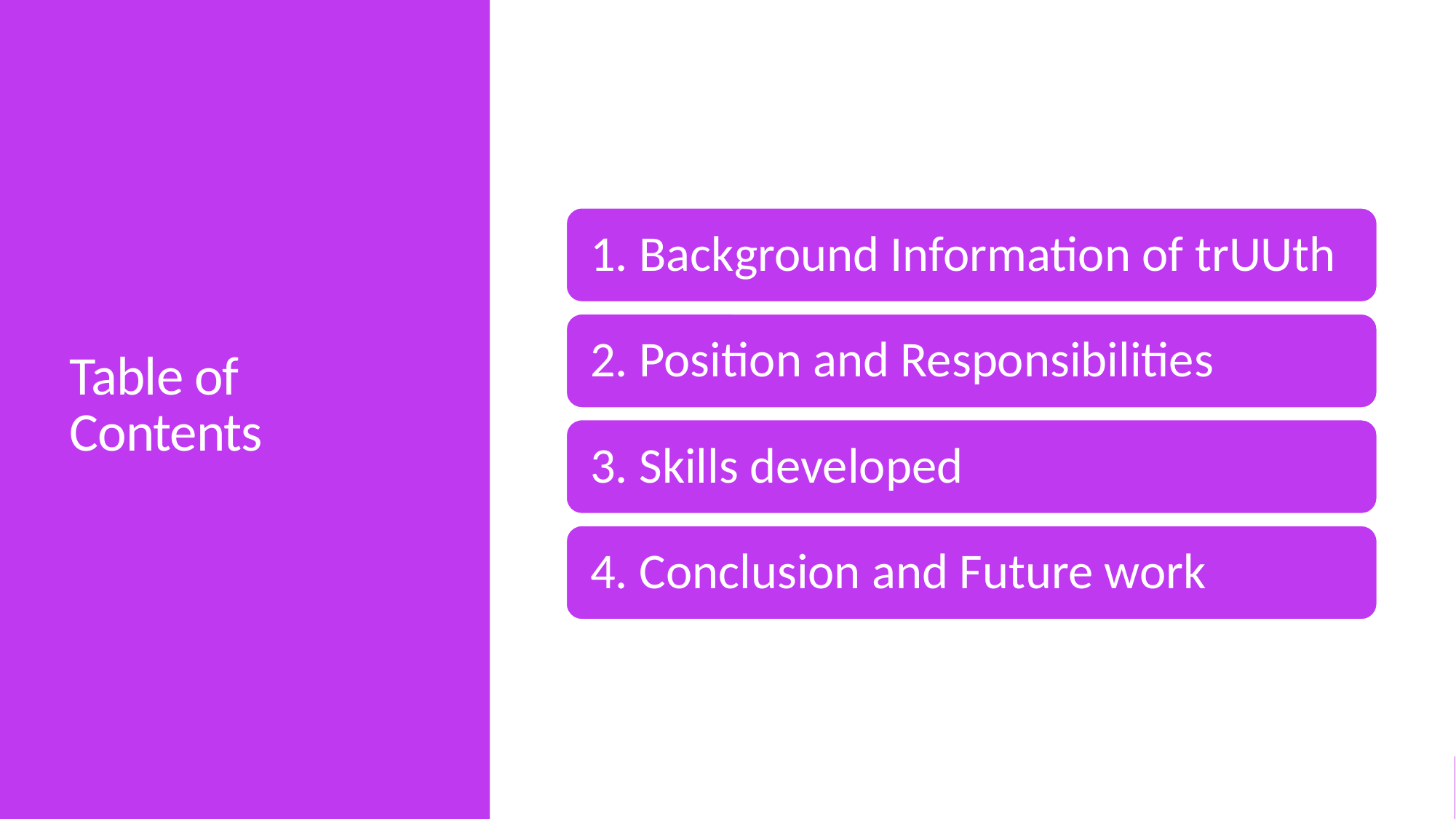

# Table of Contents
1. Background Information of trUUth
2. Position and Responsibilities
3. Skills developed
4. Conclusion and Future work